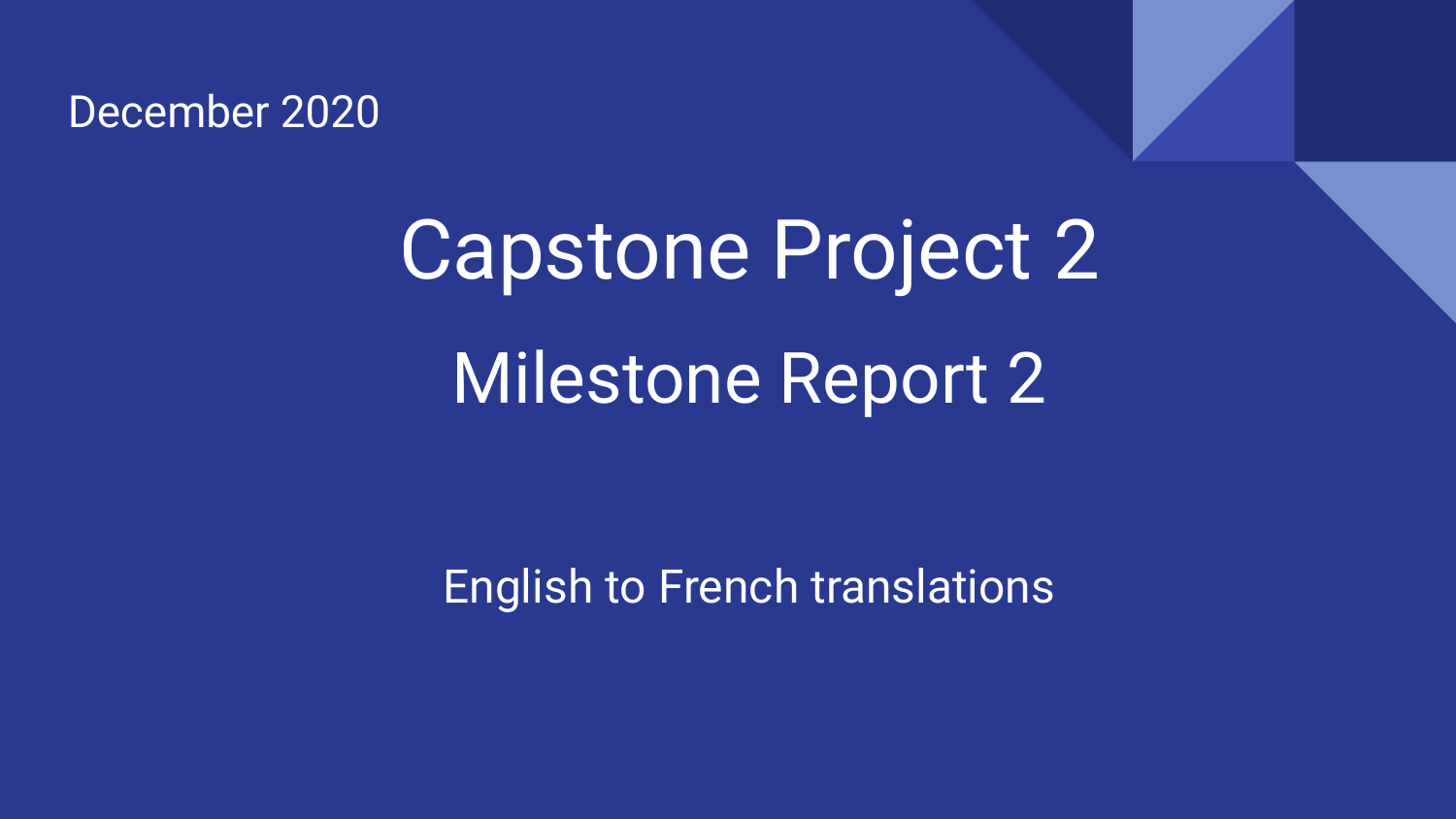

December 2020
# Capstone Project 2
Milestone Report 2
English to French translations